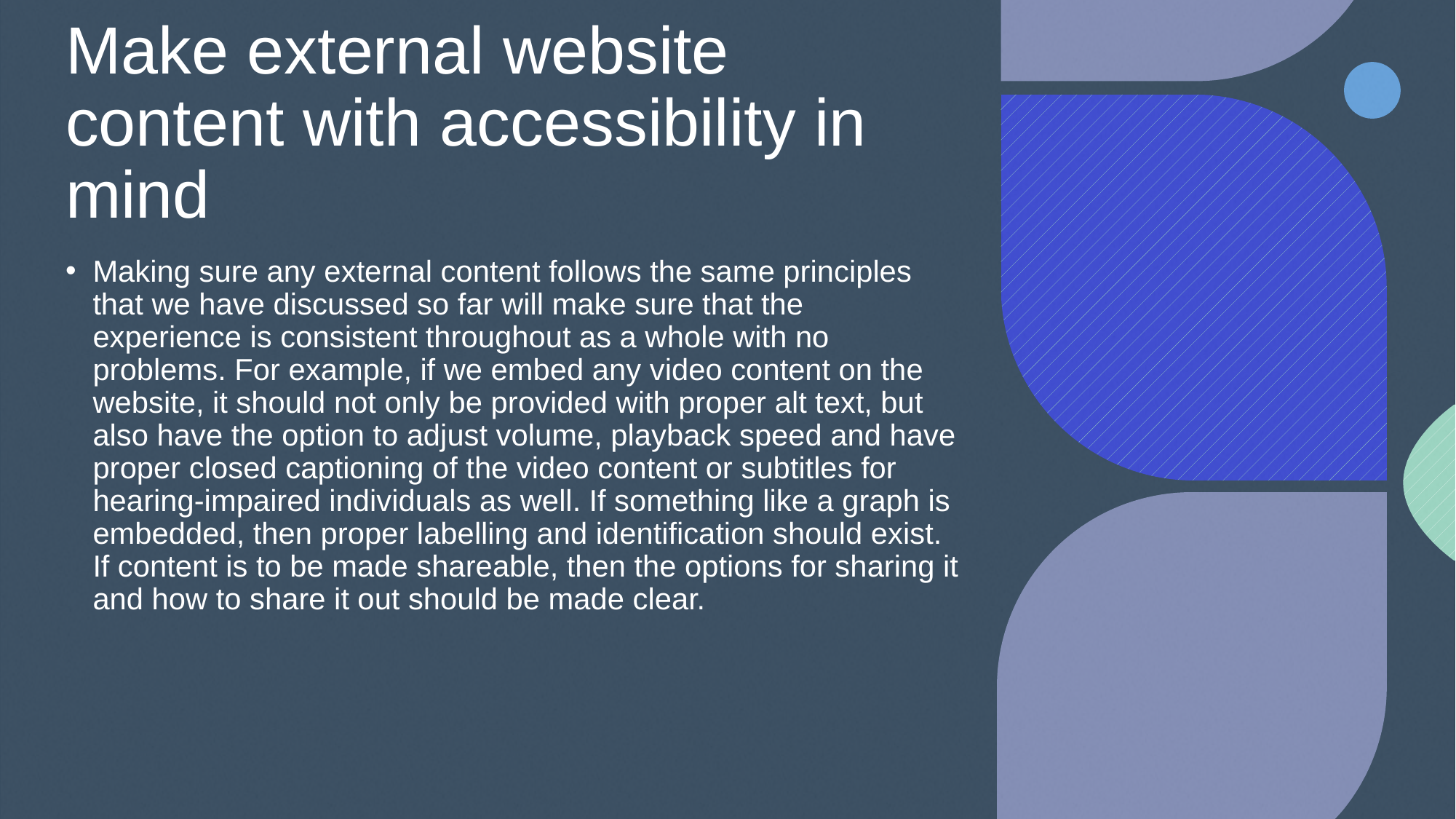

# Make external website content with accessibility in mind
Making sure any external content follows the same principles that we have discussed so far will make sure that the experience is consistent throughout as a whole with no problems. For example, if we embed any video content on the website, it should not only be provided with proper alt text, but also have the option to adjust volume, playback speed and have proper closed captioning of the video content or subtitles for hearing-impaired individuals as well. If something like a graph is embedded, then proper labelling and identification should exist. If content is to be made shareable, then the options for sharing it and how to share it out should be made clear.